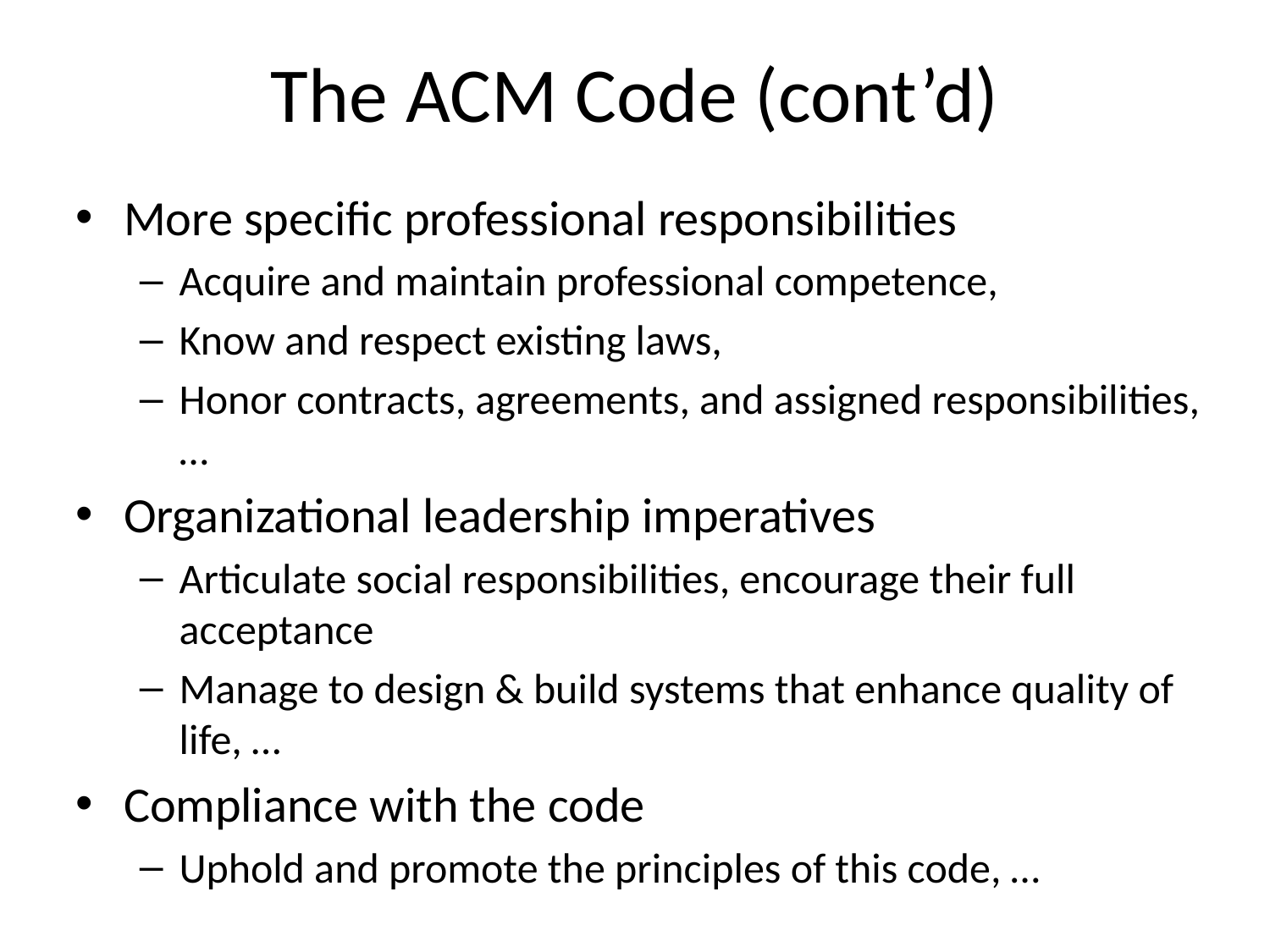

# The ACM Code (cont’d)
More specific professional responsibilities
Acquire and maintain professional competence,
Know and respect existing laws,
Honor contracts, agreements, and assigned responsibilities, …
Organizational leadership imperatives
Articulate social responsibilities, encourage their full acceptance
Manage to design & build systems that enhance quality of life, …
Compliance with the code
Uphold and promote the principles of this code, …